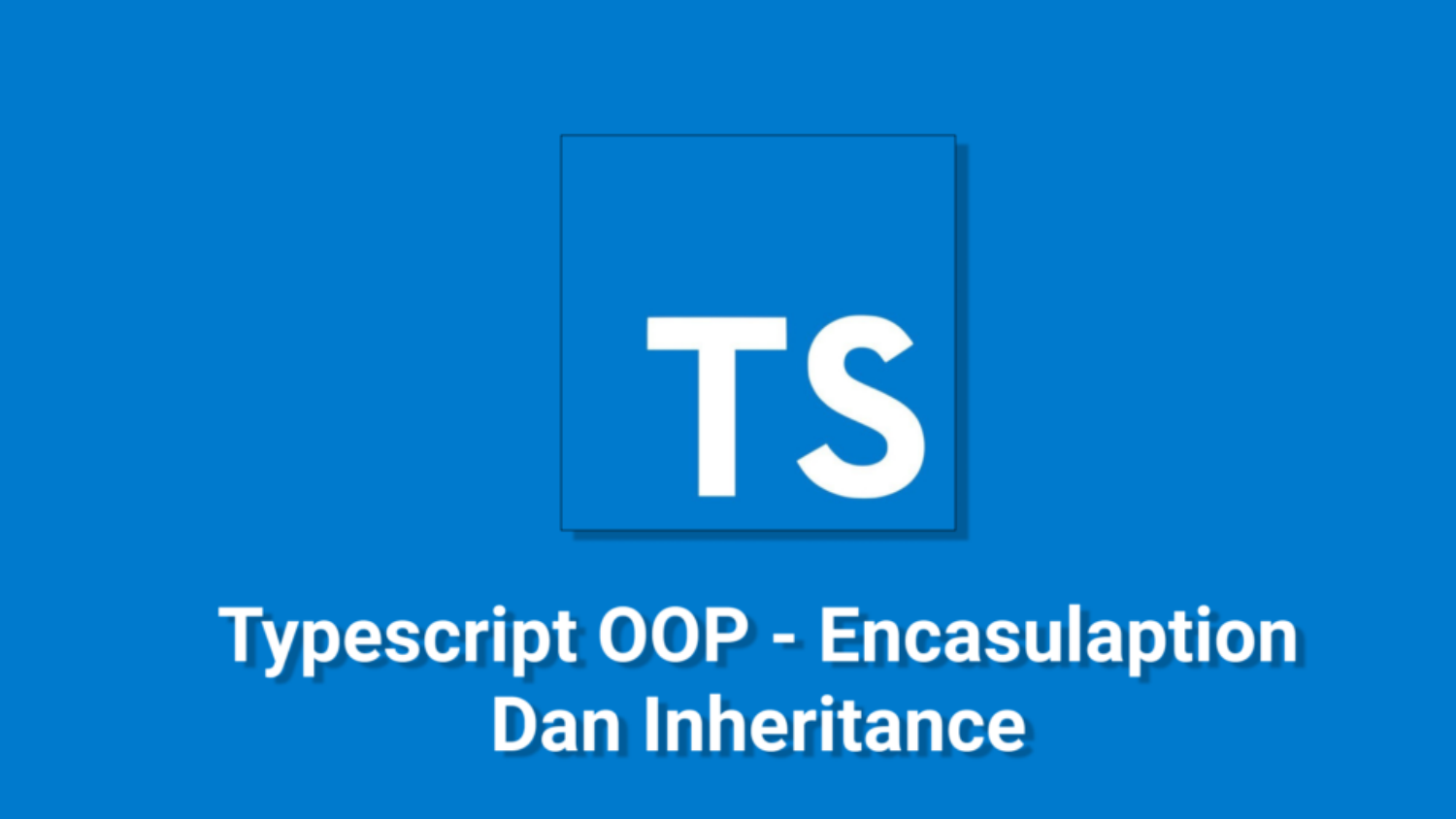

# Encasulaption
Sekarang kita akan melakukan encasulaption dengan membuat attribute brand, speed dan price menjadi private.
private brand: string;
private speed: number;
private price: number;
Ini berdampak kita tidak dapat mengakses attribute secara langsung, contohnya kita tidak dapat lagi menggunakan ferrari.brand. Tapi kita dapat mengakses nilai dari attribute ini dengan perantara method ataupun constructor. Sekarang kita akan menambahkan method dan constuctor ke dalam class kita.
    constructor(brand: string, speed: number, price: number) {
        this.brand = brand;
        this.speed = speed;
        this.price = price;
    }